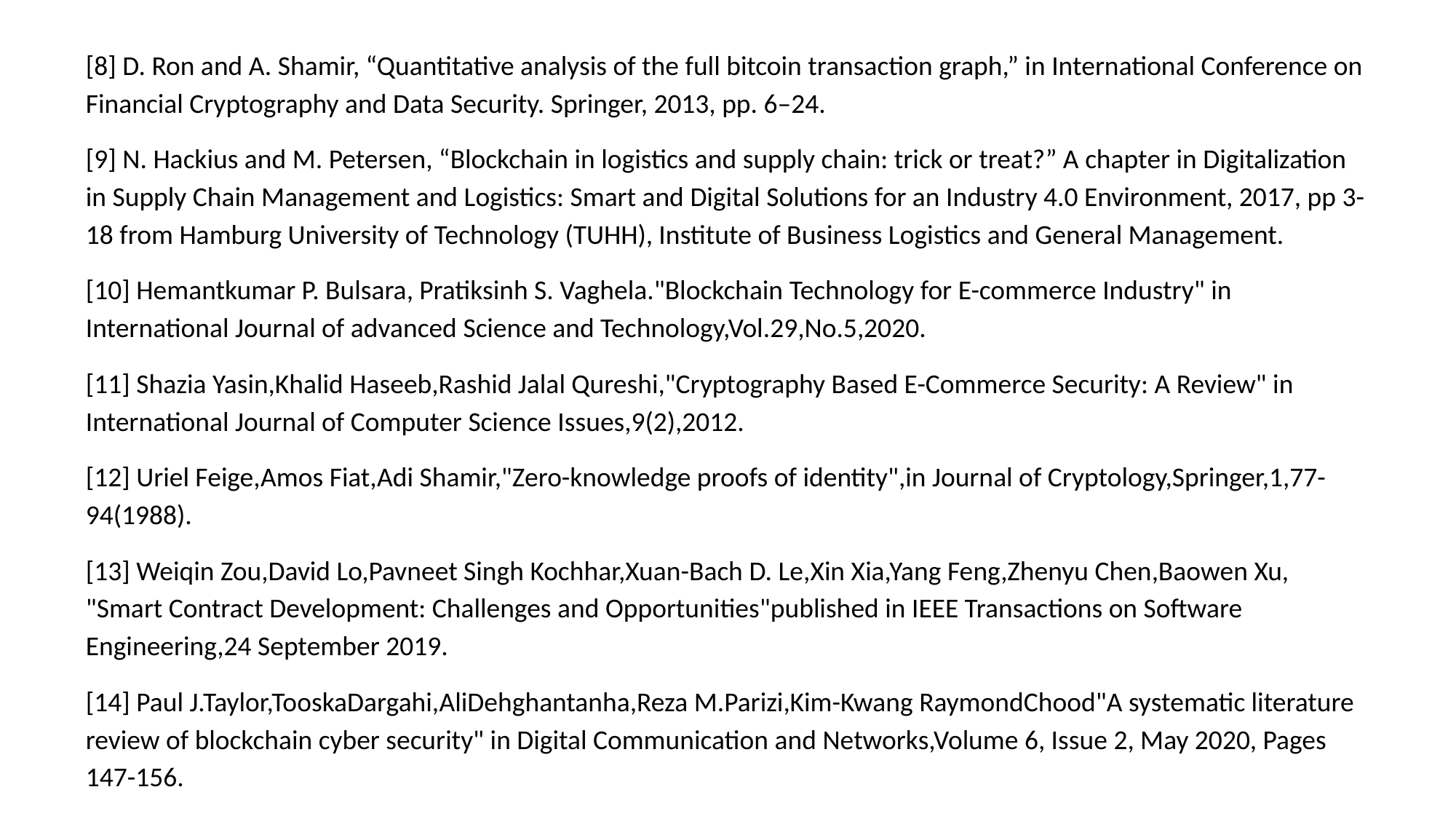

[8] D. Ron and A. Shamir, “Quantitative analysis of the full bitcoin transaction graph,” in International Conference on Financial Cryptography and Data Security. Springer, 2013, pp. 6–24.
[9] N. Hackius and M. Petersen, “Blockchain in logistics and supply chain: trick or treat?” A chapter in Digitalization in Supply Chain Management and Logistics: Smart and Digital Solutions for an Industry 4.0 Environment, 2017, pp 3-18 from Hamburg University of Technology (TUHH), Institute of Business Logistics and General Management.
[10] Hemantkumar P. Bulsara, Pratiksinh S. Vaghela."Blockchain Technology for E-commerce Industry" in International Journal of advanced Science and Technology,Vol.29,No.5,2020.
[11] Shazia Yasin,Khalid Haseeb,Rashid Jalal Qureshi,"Cryptography Based E-Commerce Security: A Review" in International Journal of Computer Science Issues,9(2),2012.
[12] Uriel Feige,Amos Fiat,Adi Shamir,"Zero-knowledge proofs of identity",in Journal of Cryptology,Springer,1,77-94(1988).
[13] Weiqin Zou,David Lo,Pavneet Singh Kochhar,Xuan-Bach D. Le,Xin Xia,Yang Feng,Zhenyu Chen,Baowen Xu, "Smart Contract Development: Challenges and Opportunities"published in IEEE Transactions on Software Engineering,24 September 2019.
[14] Paul J.Taylor,TooskaDargahi,AliDehghantanha,Reza M.Parizi,Kim-Kwang RaymondChood"A systematic literature review of blockchain cyber security" in Digital Communication and Networks,Volume 6, Issue 2, May 2020, Pages 147-156.